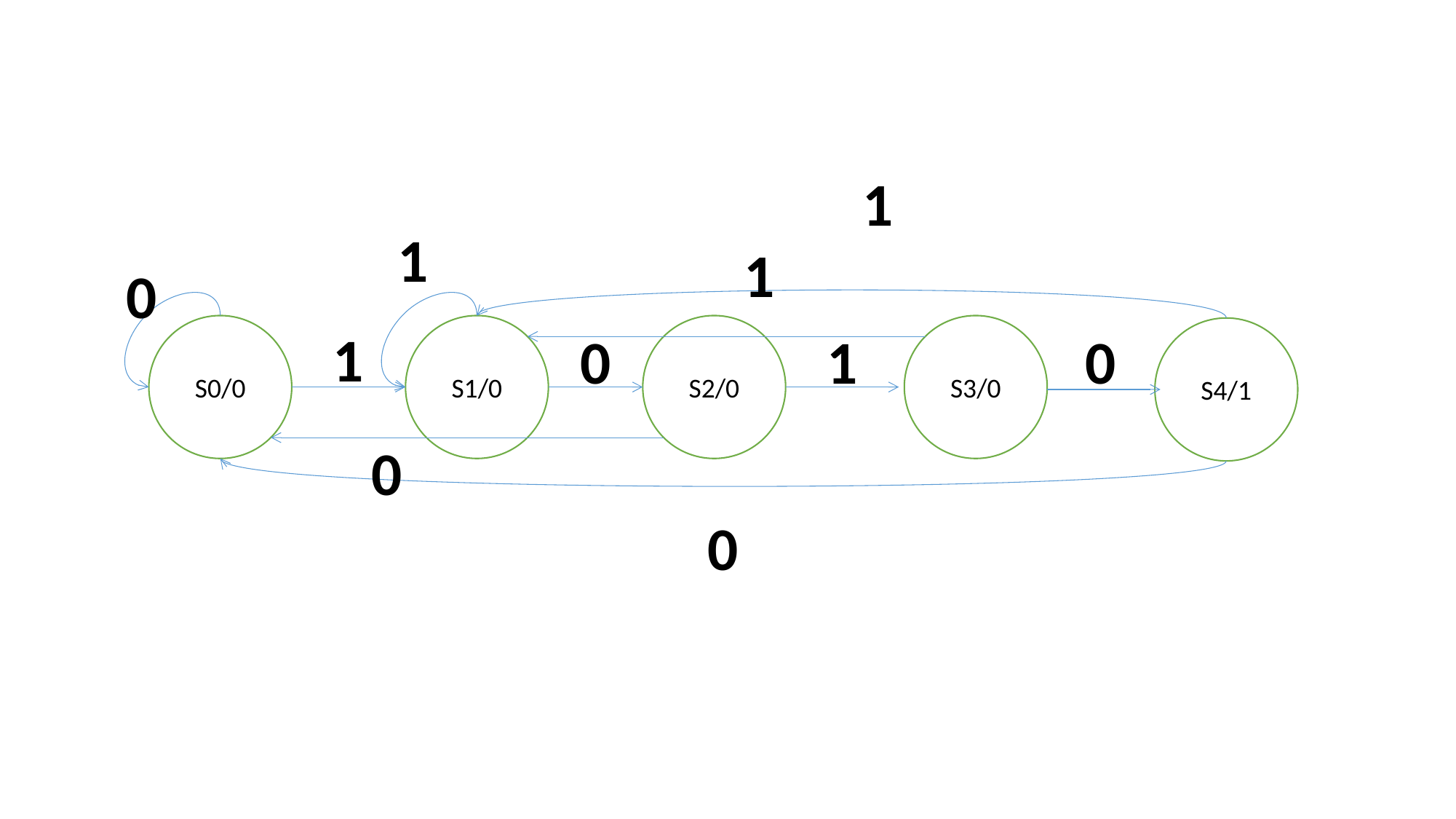

1
1
1
0
S0/0
1
S1/0
S2/0
S3/0
1
S4/1
0
0
0
0